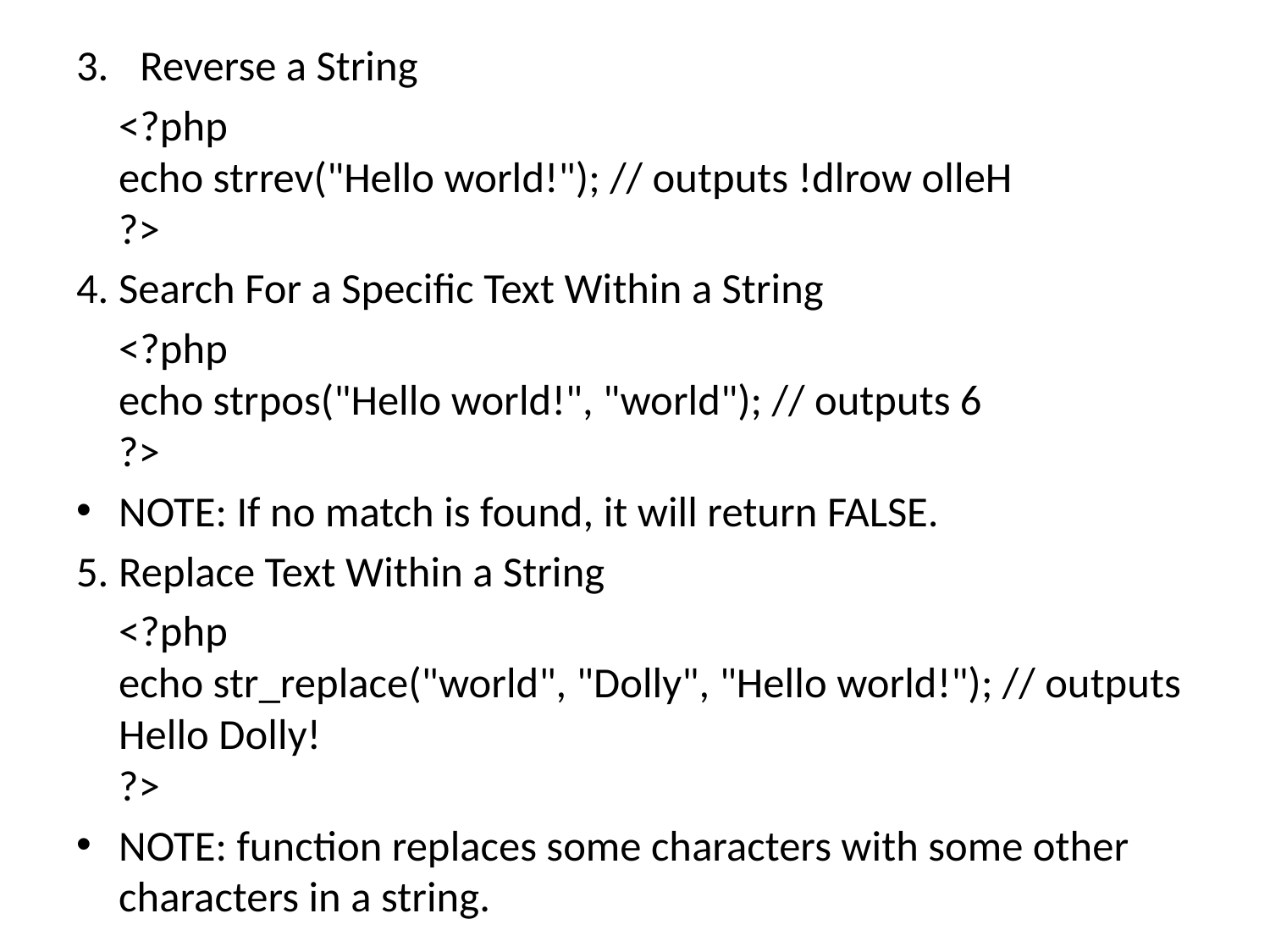

3.	Reverse a String
	<?php
echo strrev("Hello world!"); // outputs !dlrow olleH
?>
4.	Search For a Specific Text Within a String
	<?php
echo strpos("Hello world!", "world"); // outputs 6
?>
NOTE: If no match is found, it will return FALSE.
5.	Replace Text Within a String
	<?php
echo str_replace("world", "Dolly", "Hello world!"); // outputs Hello Dolly!
?>
NOTE: function replaces some characters with some other characters in a string.